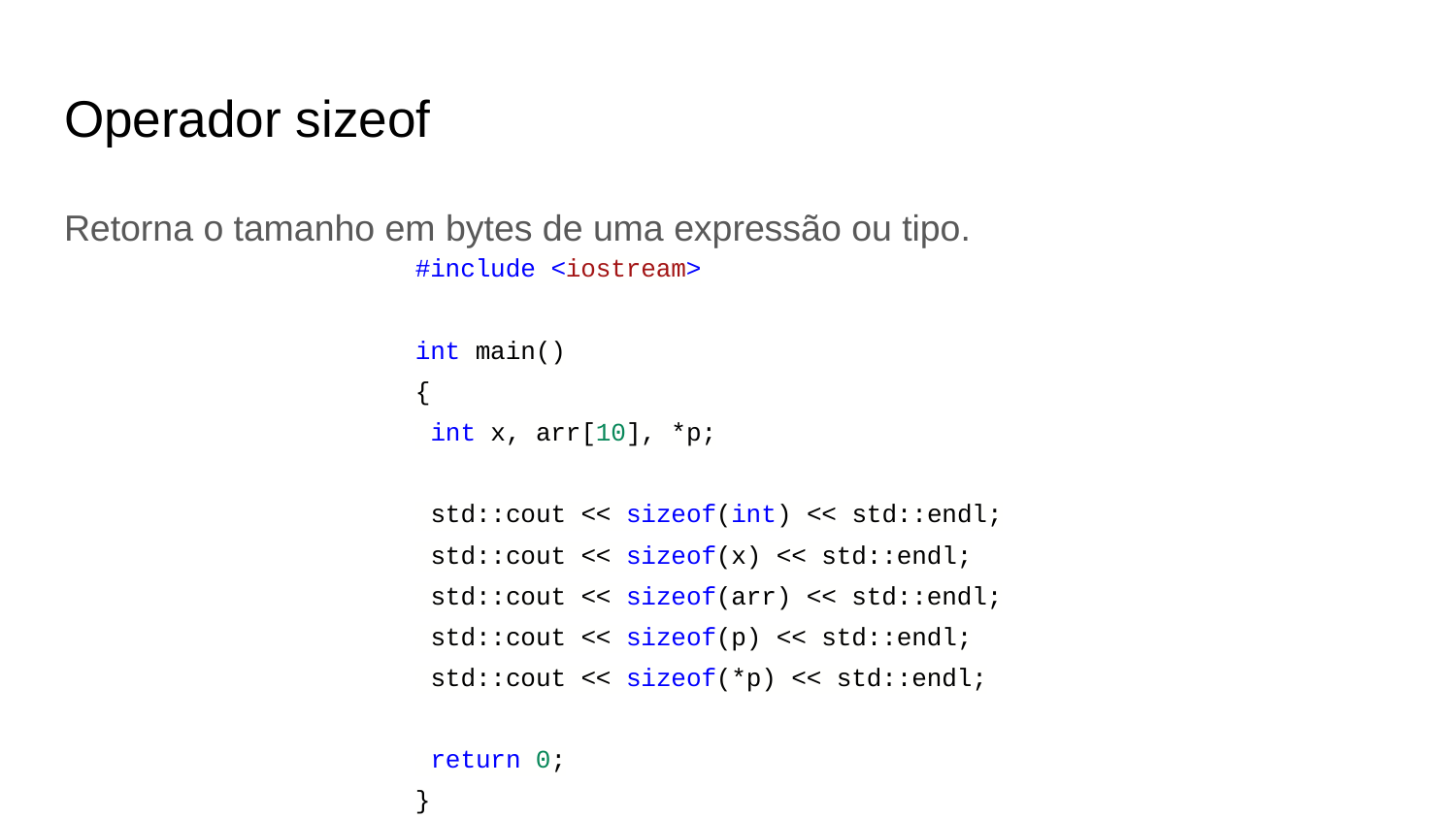

# Operador sizeof
Retorna o tamanho em bytes de uma expressão ou tipo.
#include <iostream>

int main()
{
 int x, arr[10], *p;

 std::cout << sizeof(int) << std::endl;
 std::cout << sizeof(x) << std::endl;
 std::cout << sizeof(arr) << std::endl;
 std::cout << sizeof(p) << std::endl;
 std::cout << sizeof(*p) << std::endl;

 return 0;
}